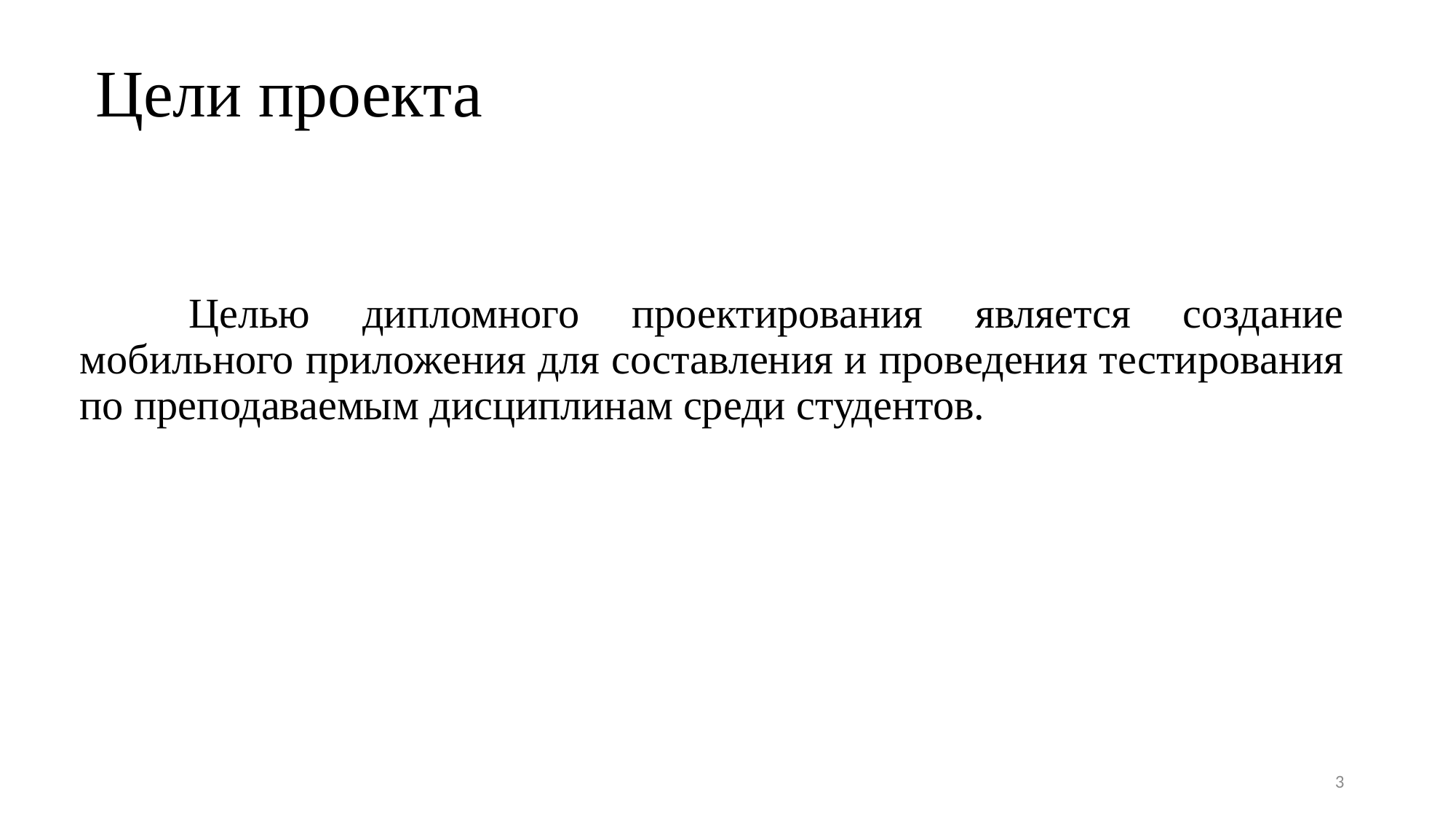

# Цели проекта
	Целью дипломного проектирования является создание мобильного приложения для составления и проведения тестирования по преподаваемым дисциплинам среди студентов.

3